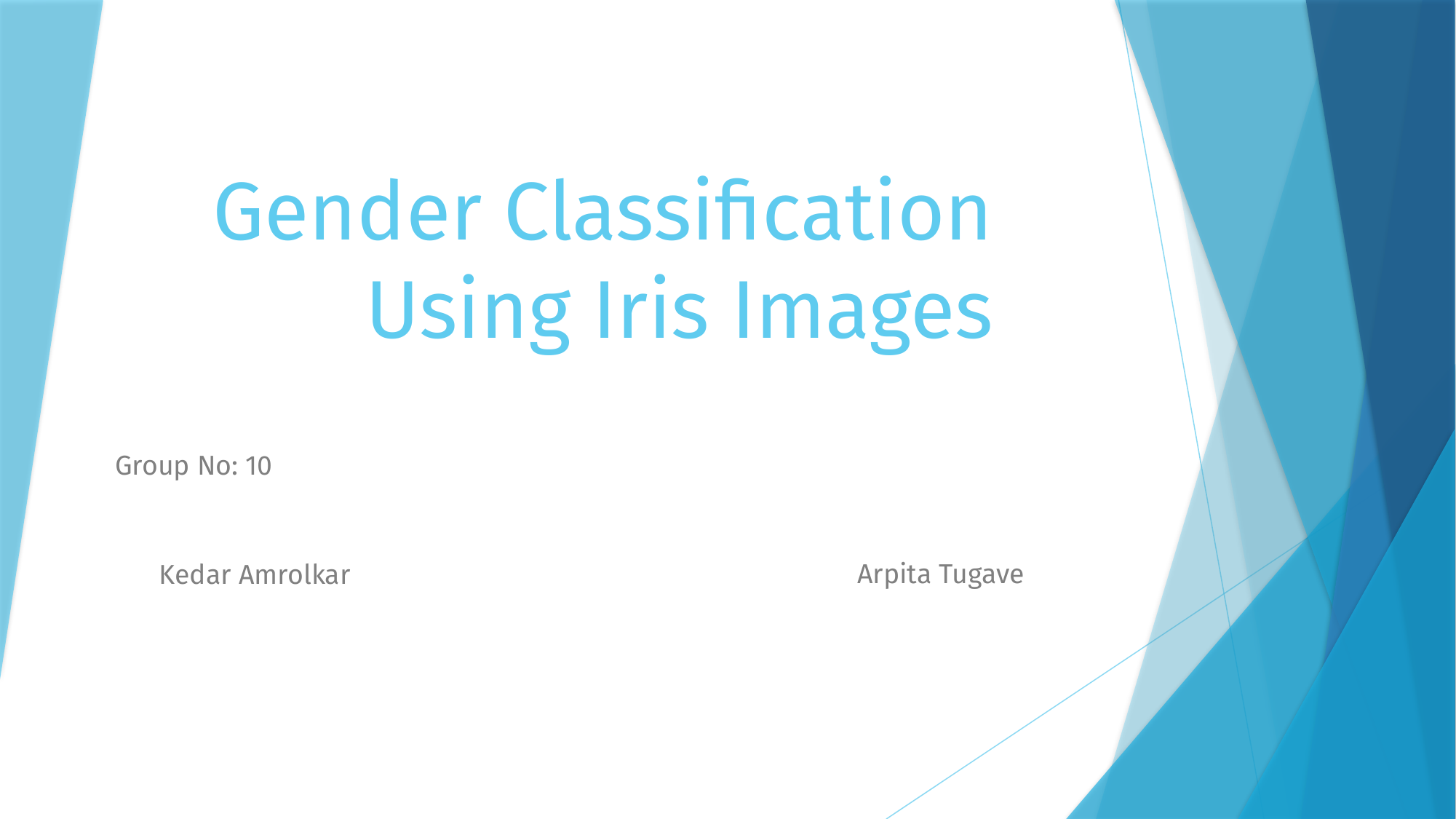

# Gender Classification Using Iris Images
Group No: 10

Arpita Tugave
Kedar Amrolkar